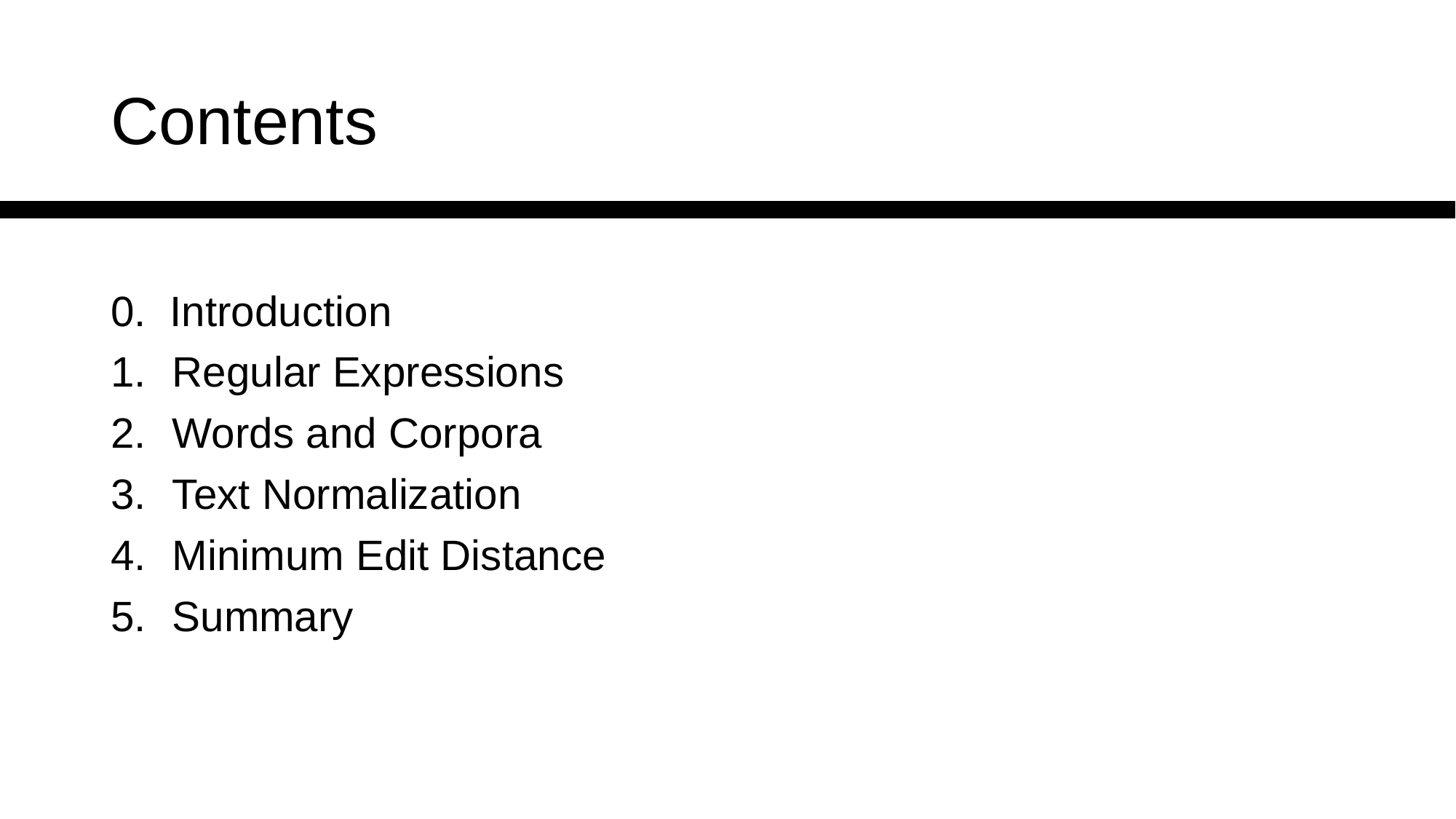

# Contents

0.  Introduction
Regular Expressions
Words and Corpora
Text Normalization
Minimum Edit Distance
Summary